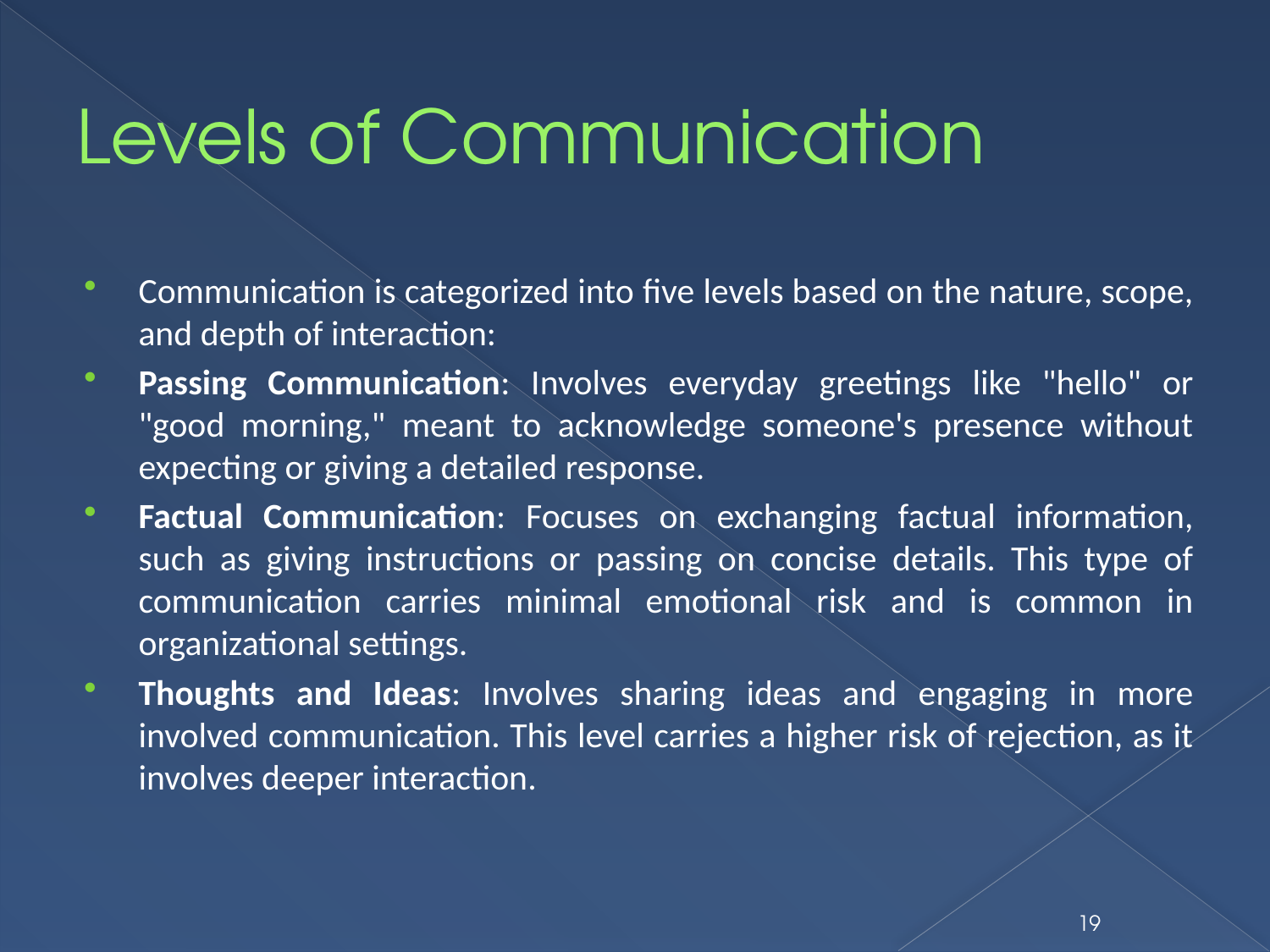

# Levels of Communication
Communication is categorized into five levels based on the nature, scope, and depth of interaction:
Passing Communication: Involves everyday greetings like "hello" or "good morning," meant to acknowledge someone's presence without expecting or giving a detailed response.
Factual Communication: Focuses on exchanging factual information, such as giving instructions or passing on concise details. This type of communication carries minimal emotional risk and is common in organizational settings.
Thoughts and Ideas: Involves sharing ideas and engaging in more involved communication. This level carries a higher risk of rejection, as it involves deeper interaction.

19